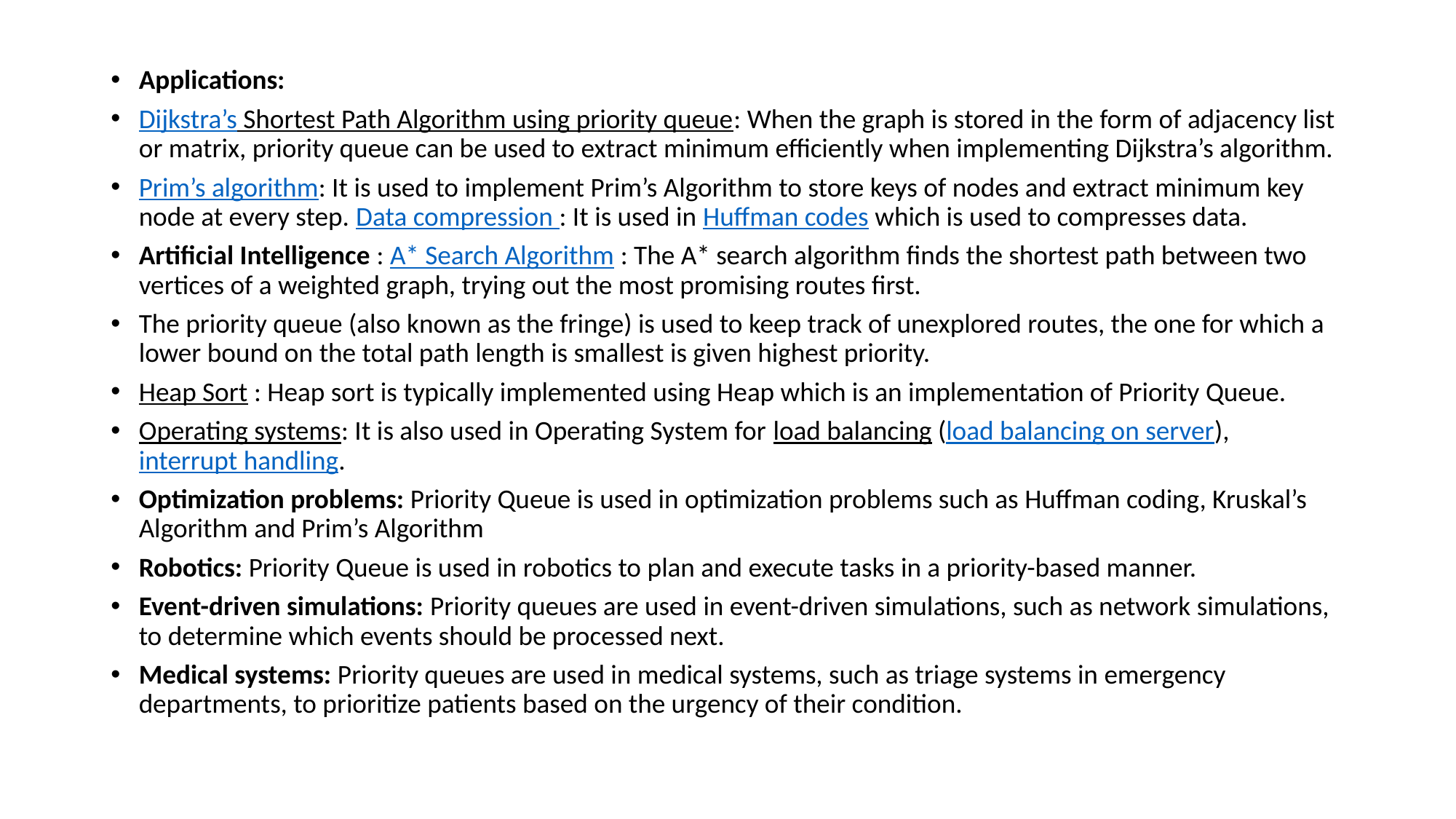

Applications:
Dijkstra’s Shortest Path Algorithm using priority queue: When the graph is stored in the form of adjacency list or matrix, priority queue can be used to extract minimum efficiently when implementing Dijkstra’s algorithm.
Prim’s algorithm: It is used to implement Prim’s Algorithm to store keys of nodes and extract minimum key node at every step. Data compression : It is used in Huffman codes which is used to compresses data.
Artificial Intelligence : A* Search Algorithm : The A* search algorithm finds the shortest path between two vertices of a weighted graph, trying out the most promising routes first.
The priority queue (also known as the fringe) is used to keep track of unexplored routes, the one for which a lower bound on the total path length is smallest is given highest priority.
Heap Sort : Heap sort is typically implemented using Heap which is an implementation of Priority Queue.
Operating systems: It is also used in Operating System for load balancing (load balancing on server), interrupt handling.
Optimization problems: Priority Queue is used in optimization problems such as Huffman coding, Kruskal’s Algorithm and Prim’s Algorithm
Robotics: Priority Queue is used in robotics to plan and execute tasks in a priority-based manner.
Event-driven simulations: Priority queues are used in event-driven simulations, such as network simulations, to determine which events should be processed next.
Medical systems: Priority queues are used in medical systems, such as triage systems in emergency departments, to prioritize patients based on the urgency of their condition.